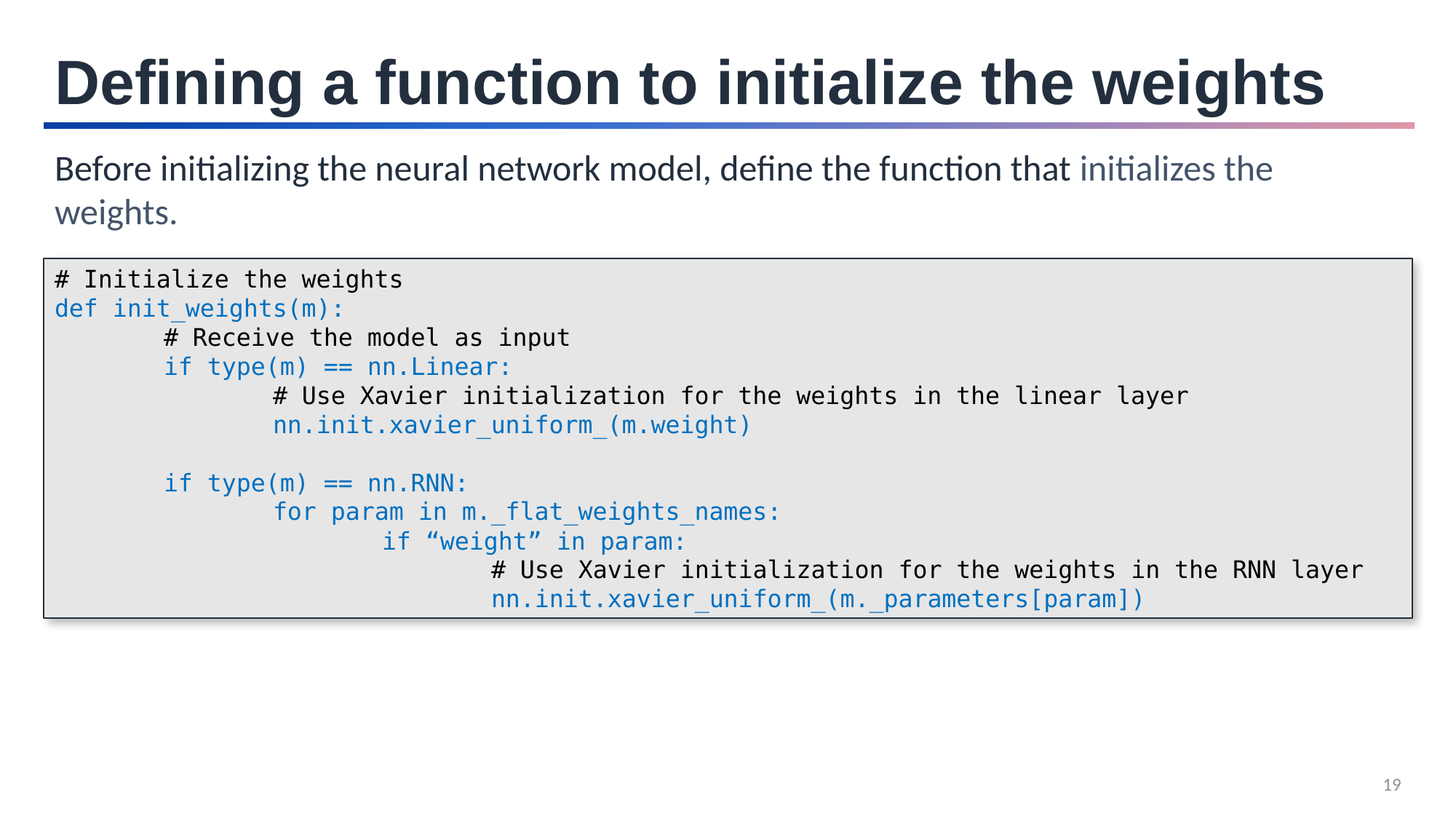

Defining a function to initialize the weights
Before initializing the neural network model, define the function that initializes the weights.
# Initialize the weights
def init_weights(m):
	# Receive the model as input
	if type(m) == nn.Linear:
		# Use Xavier initialization for the weights in the linear layer
		nn.init.xavier_uniform_(m.weight)

	if type(m) == nn.RNN:
		for param in m._flat_weights_names:
			if “weight” in param:
				# Use Xavier initialization for the weights in the RNN layer
				nn.init.xavier_uniform_(m._parameters[param])
19